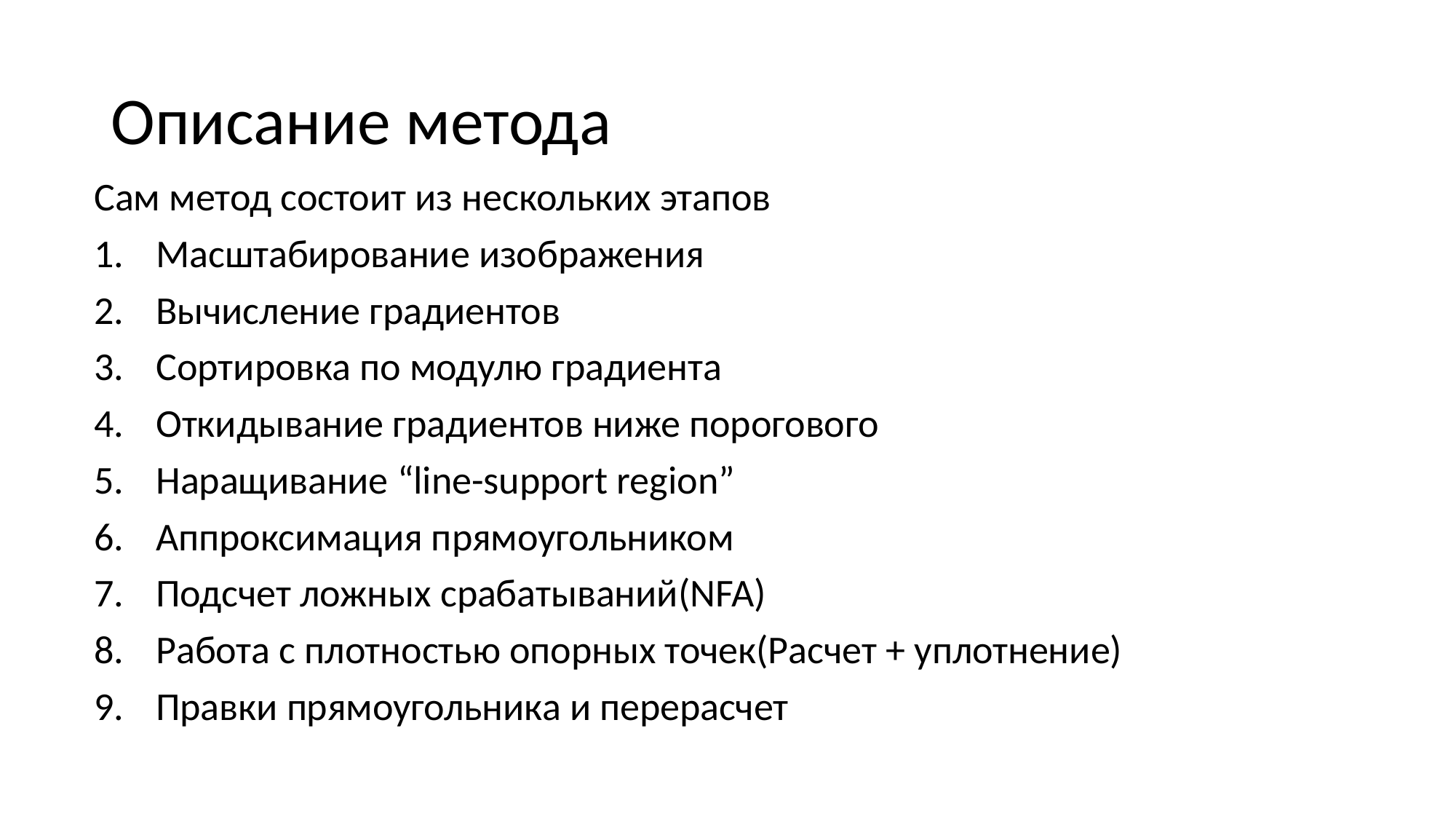

# Описание метода
Сам метод состоит из нескольких этапов
Масштабирование изображения
Вычисление градиентов
Сортировка по модулю градиента
Откидывание градиентов ниже порогового
Наращивание “line-support region”
Аппроксимация прямоугольником
Подсчет ложных срабатываний(NFA)
Работа с плотностью опорных точек(Расчет + уплотнение)
Правки прямоугольника и перерасчет